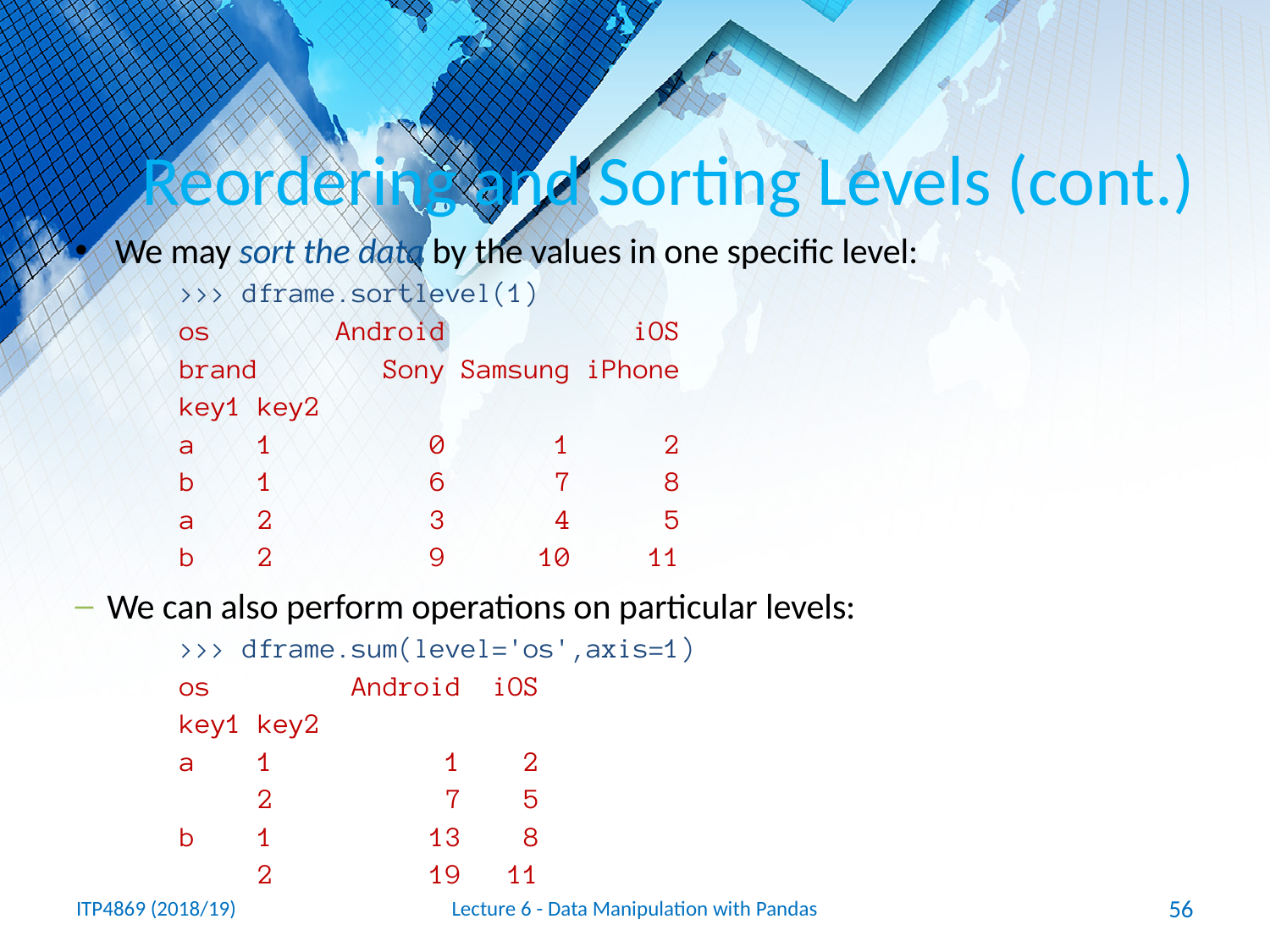

# Reordering and Sorting Levels (cont.)
We may sort the data by the values in one specific level:
>>> dframe.sortlevel(1)
os        Android            iOS
brand        Sony Samsung iPhone
key1 key2
a    1          0       1      2
b    1          6       7      8
a    2          3       4      5
b    2          9      10     11
We can also perform operations on particular levels:
>>> dframe.sum(level='os',axis=1)
os         Android  iOS
key1 key2
a    1           1    2
     2           7    5
b    1          13    8
     2          19   11

ITP4869 (2018/19)
Lecture 6 - Data Manipulation with Pandas
56